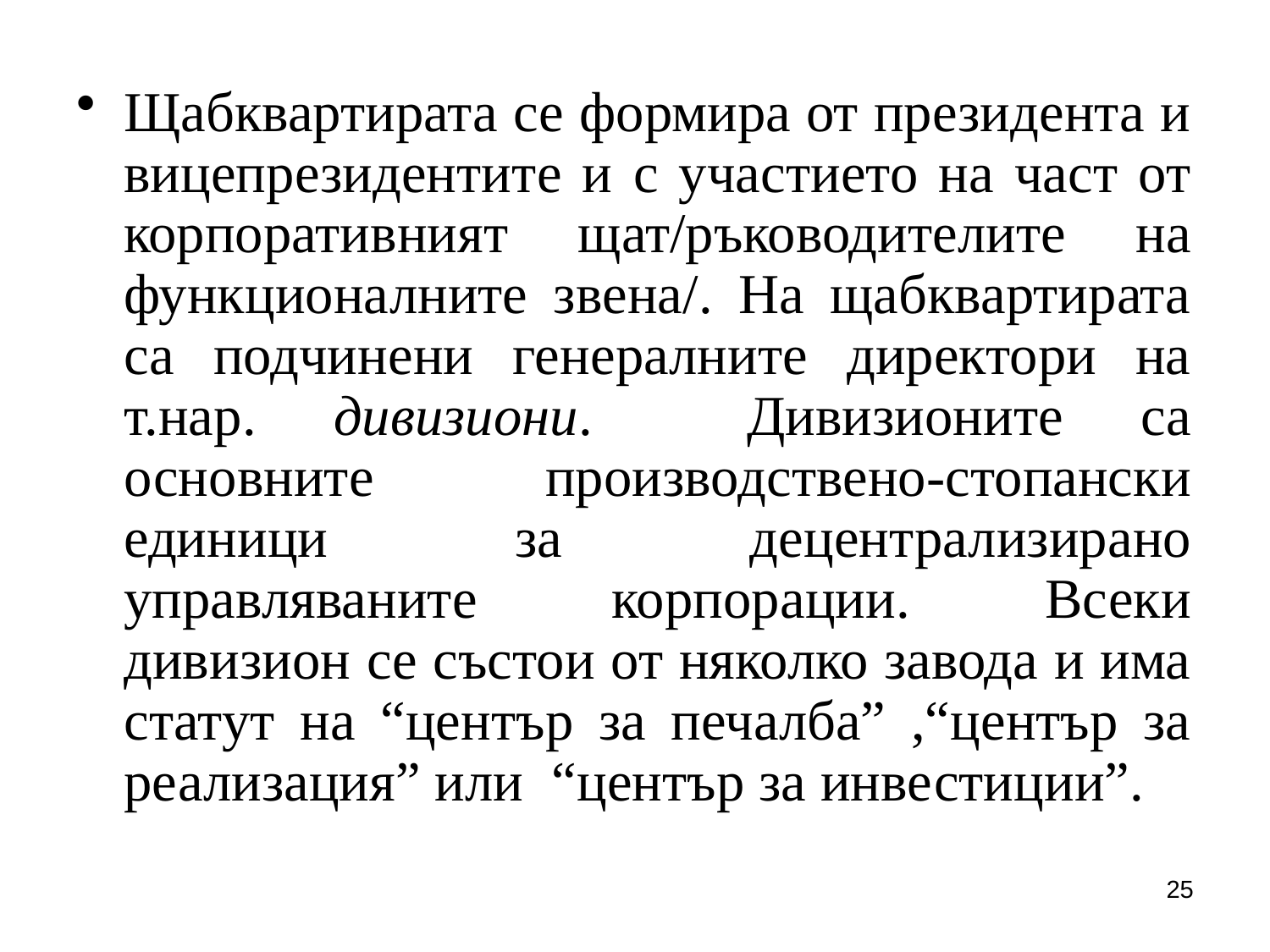

Щабквартирата се формира от президента и вицепрезидентите и с участието на част от корпоративният щат/ръководителите на функционалните звена/. На щабквартирата са подчинени генералните директори на т.нар. дивизиони.  Дивизионите са основните производствено-стопански единици за децентрализирано управляваните корпорации. Всеки дивизион се състои от няколко завода и има статут на “център за печалба” ,“център за реализация” или  “център за инвестиции”.
25